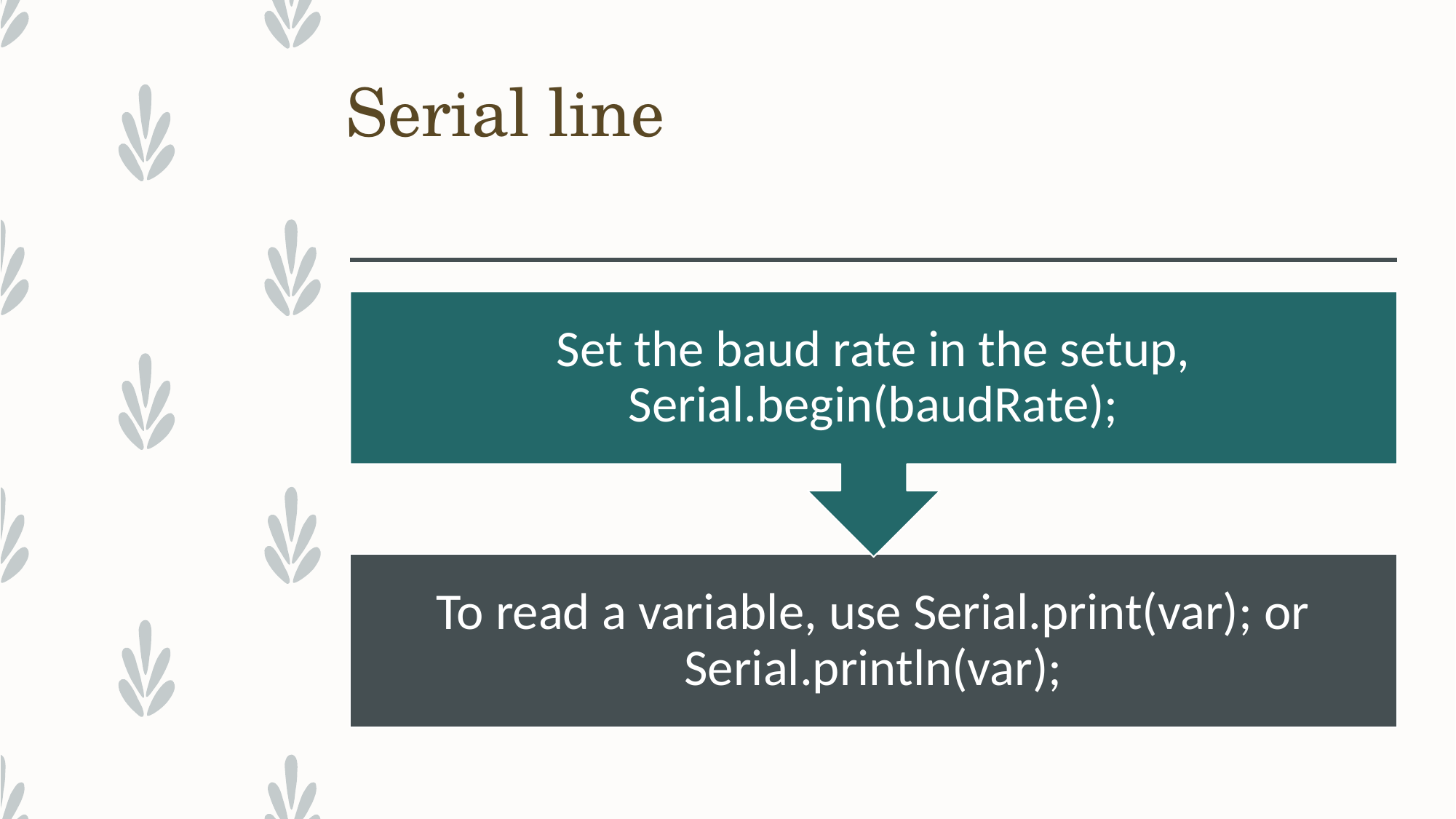

# Serial line
To read a variable, use Serial.print(var); or Serial.println(var);
Set the baud rate in the setup, Serial.begin(baudRate);